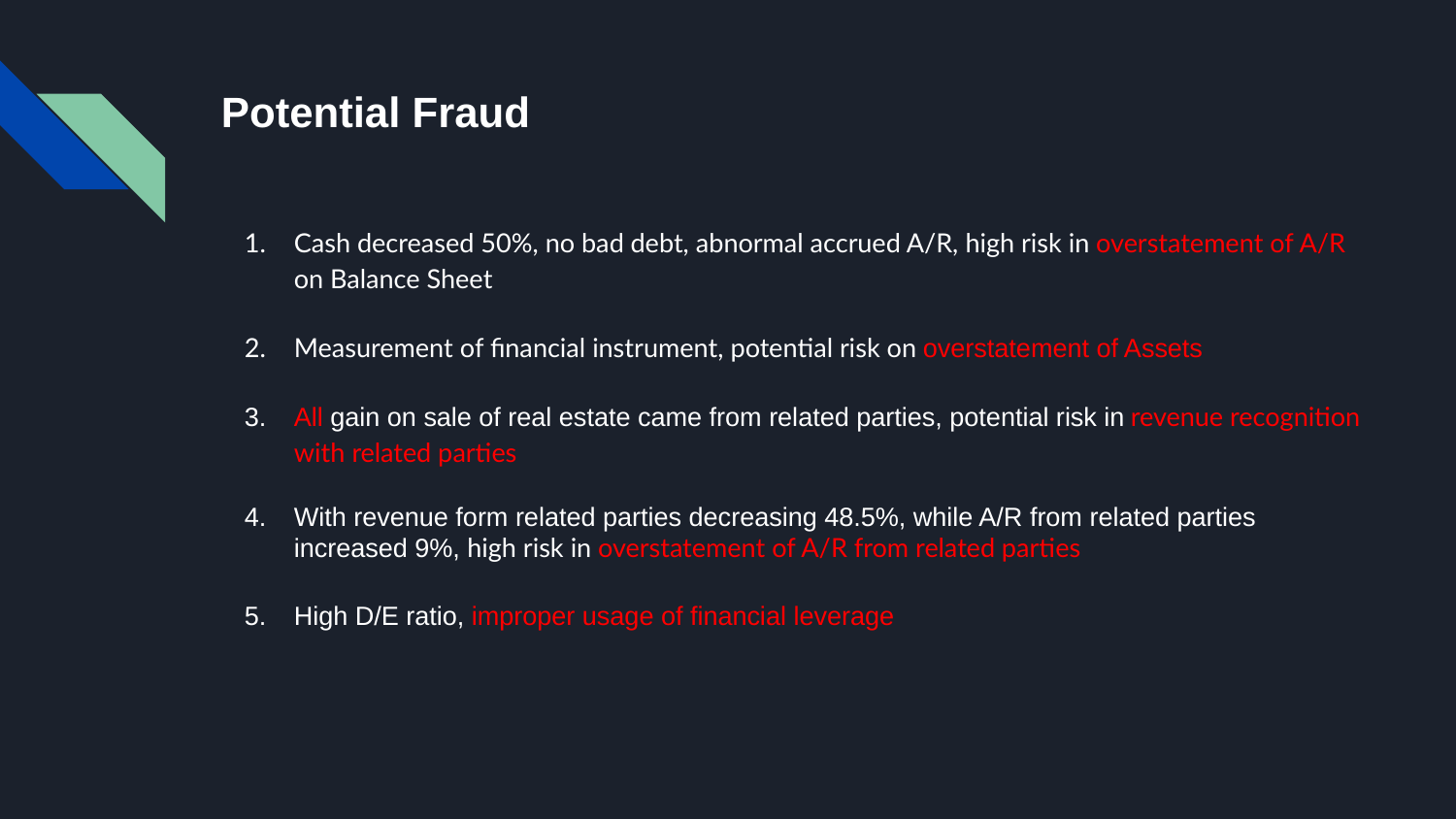

# Potential Fraud

Cash decreased 50%, no bad debt, abnormal accrued A/R, high risk in overstatement of A/R on Balance Sheet
Measurement of financial instrument, potential risk on overstatement of Assets
All gain on sale of real estate came from related parties, potential risk in revenue recognition with related parties
With revenue form related parties decreasing 48.5%, while A/R from related parties increased 9%, high risk in overstatement of A/R from related parties

High D/E ratio, improper usage of financial leverage